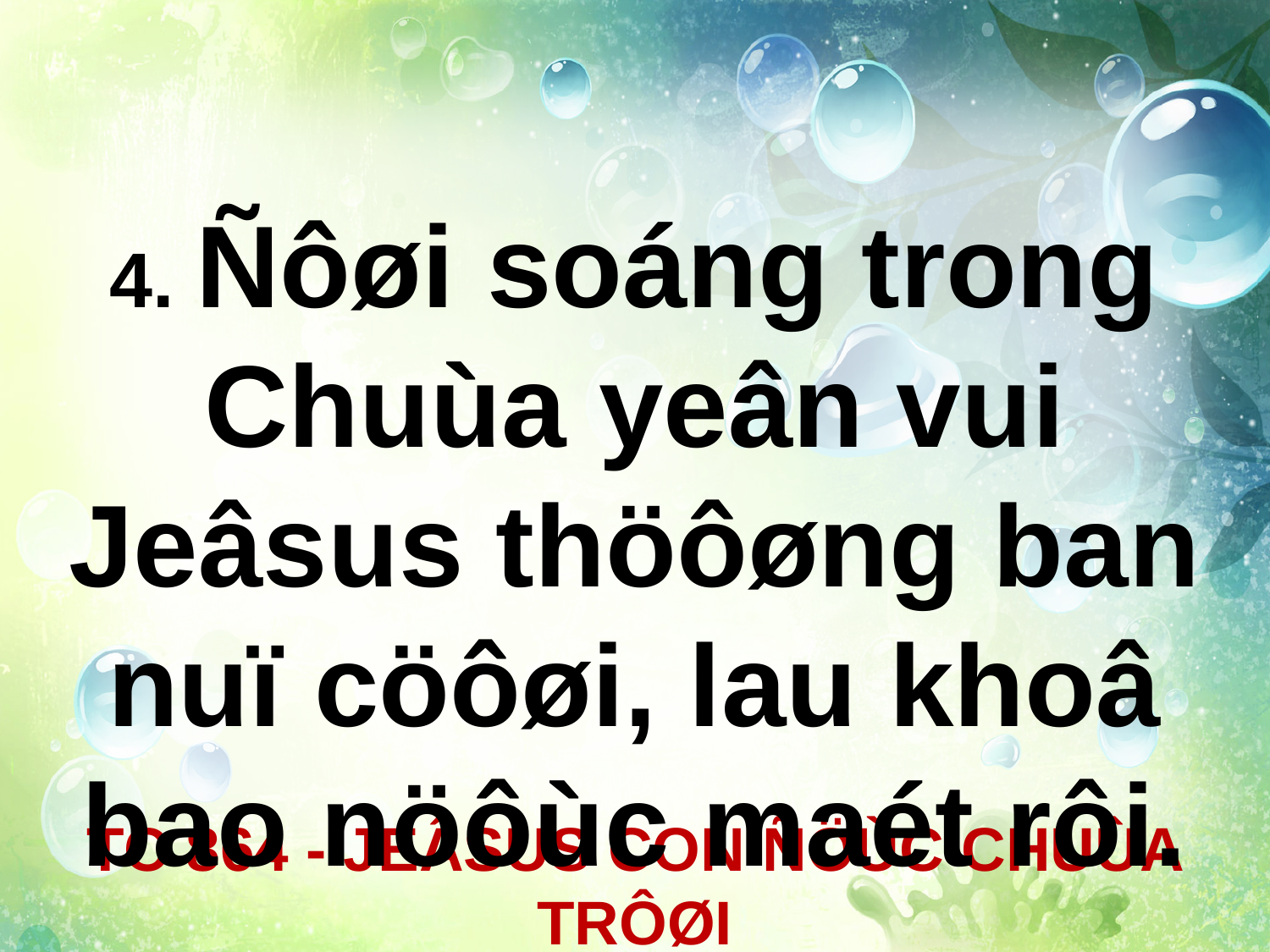

4. Ñôøi soáng trong Chuùa yeân vui Jeâsus thöôøng ban nuï cöôøi, lau khoâ bao nöôùc maét rôi.
TC 864 - JEÂSUS CON ÑÖÙC CHUÙA TRÔØI